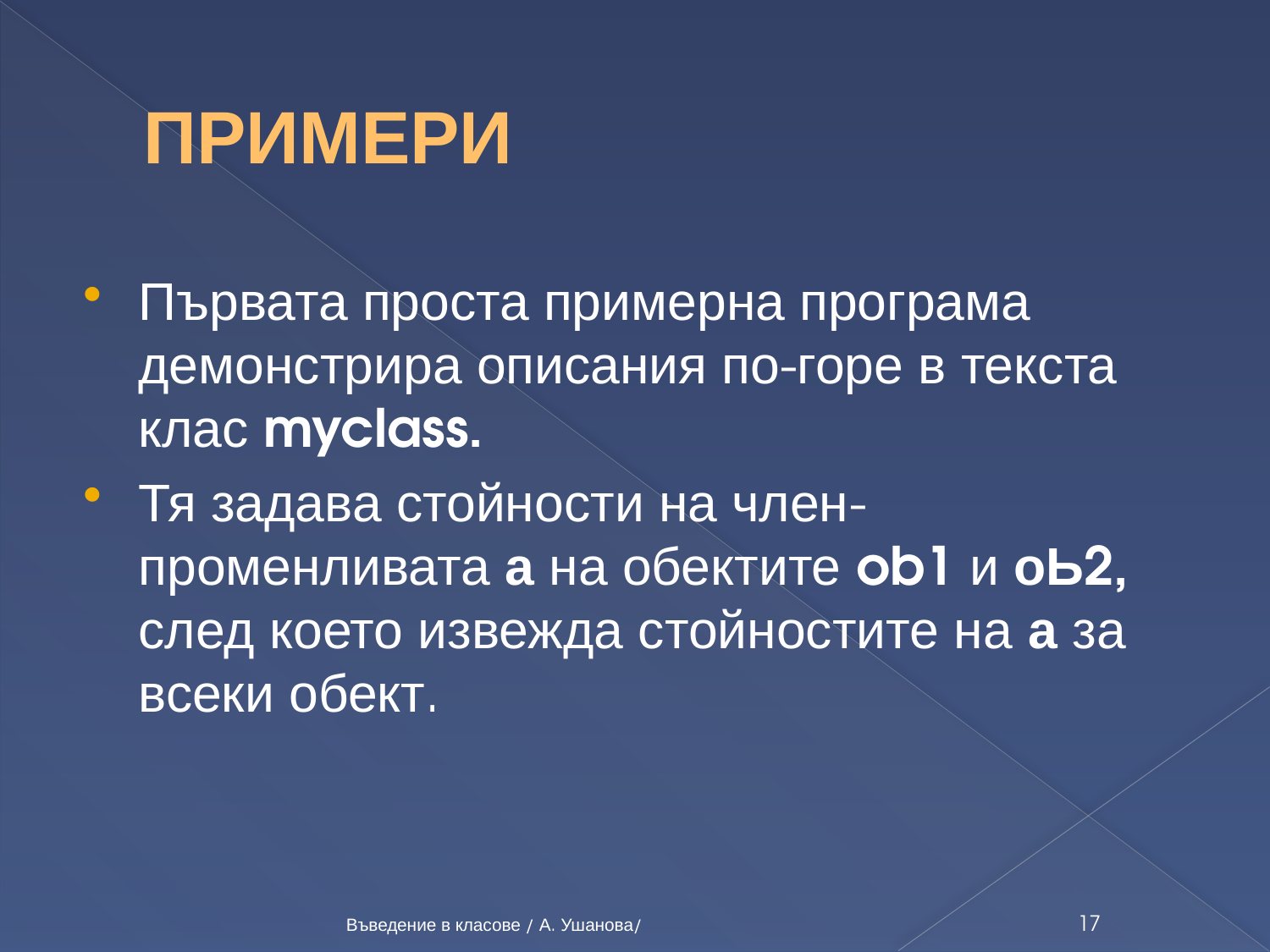

# примери
Първата проста примерна програма демонстрира описания по-горе в текста клас myclass.
Тя задава стойности на член-променливата а на обектите ob1 и оЬ2, след което извежда стойностите на а за всеки обект.

Въведение в класове / А. Ушанова/
17